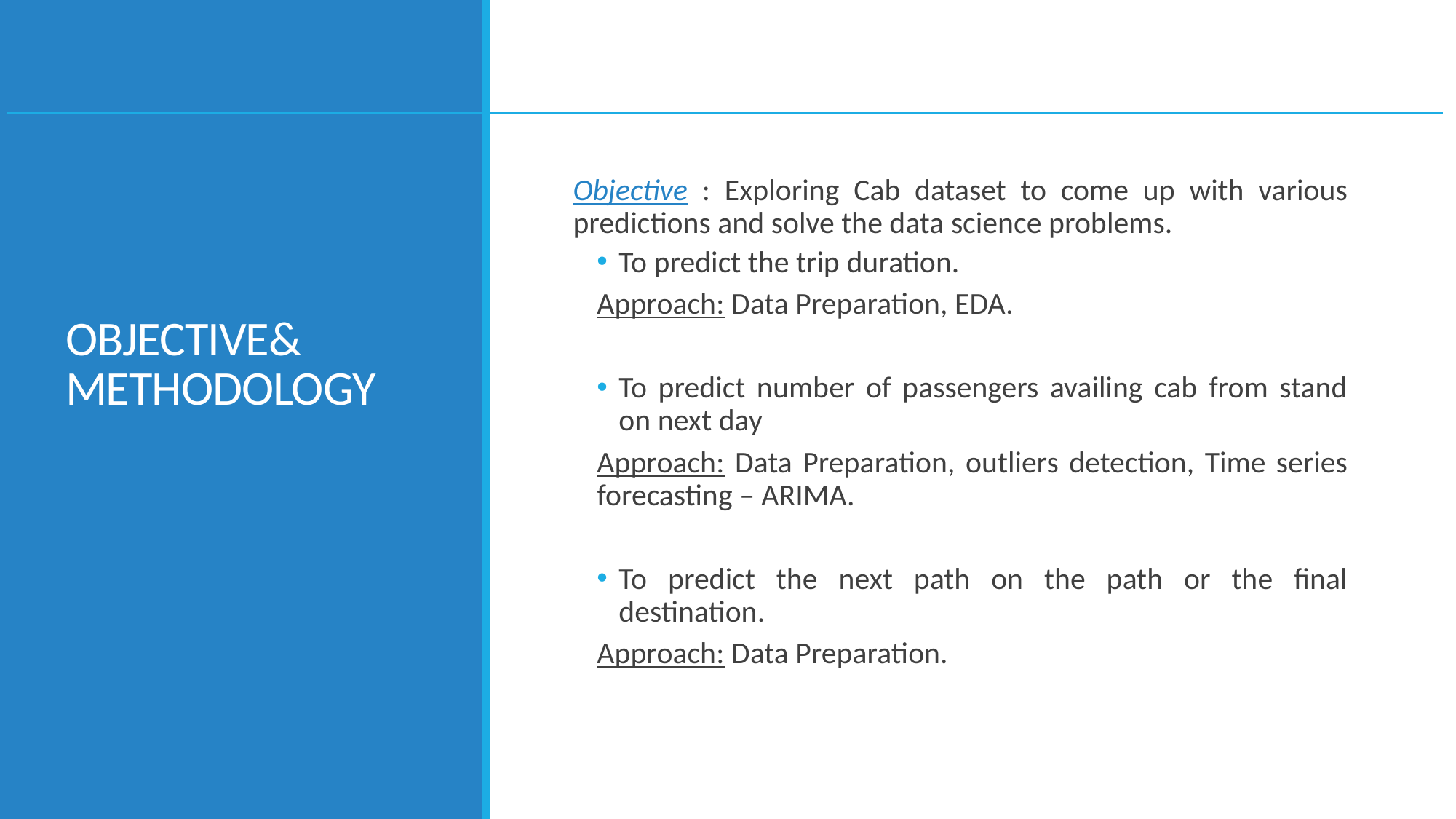

Objective : Exploring Cab dataset to come up with various predictions and solve the data science problems.
To predict the trip duration.
Approach: Data Preparation, EDA.

To predict number of passengers availing cab from stand on next day
Approach: Data Preparation, outliers detection, Time series forecasting – ARIMA.

To predict the next path on the path or the final destination.
Approach: Data Preparation.

# OBJECTIVE& METHODOLOGY